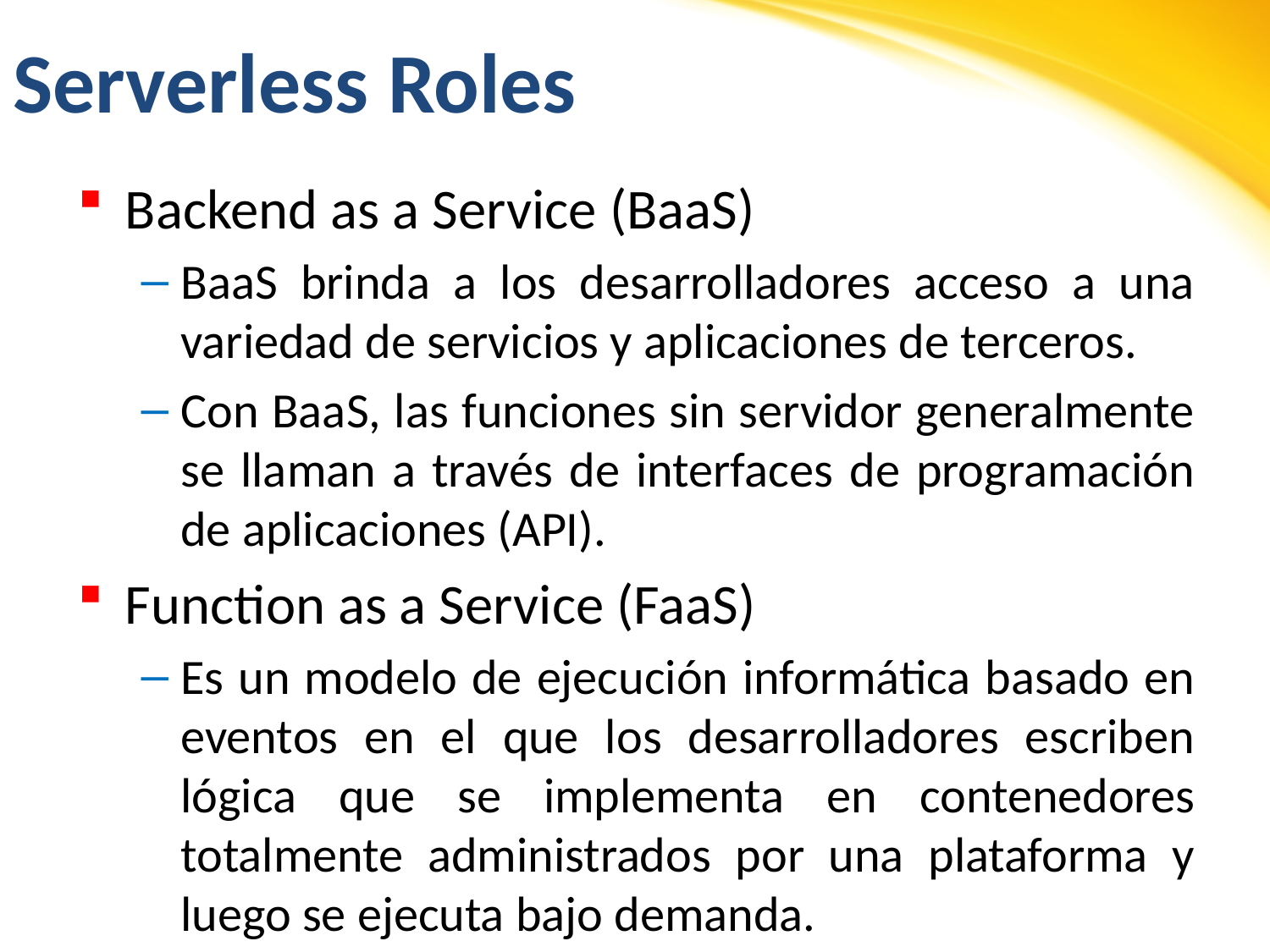

# Serverless Roles
Backend as a Service (BaaS)
BaaS brinda a los desarrolladores acceso a una variedad de servicios y aplicaciones de terceros.
Con BaaS, las funciones sin servidor generalmente se llaman a través de interfaces de programación de aplicaciones (API).
Function as a Service (FaaS)
Es un modelo de ejecución informática basado en eventos en el que los desarrolladores escriben lógica que se implementa en contenedores totalmente administrados por una plataforma y luego se ejecuta bajo demanda.